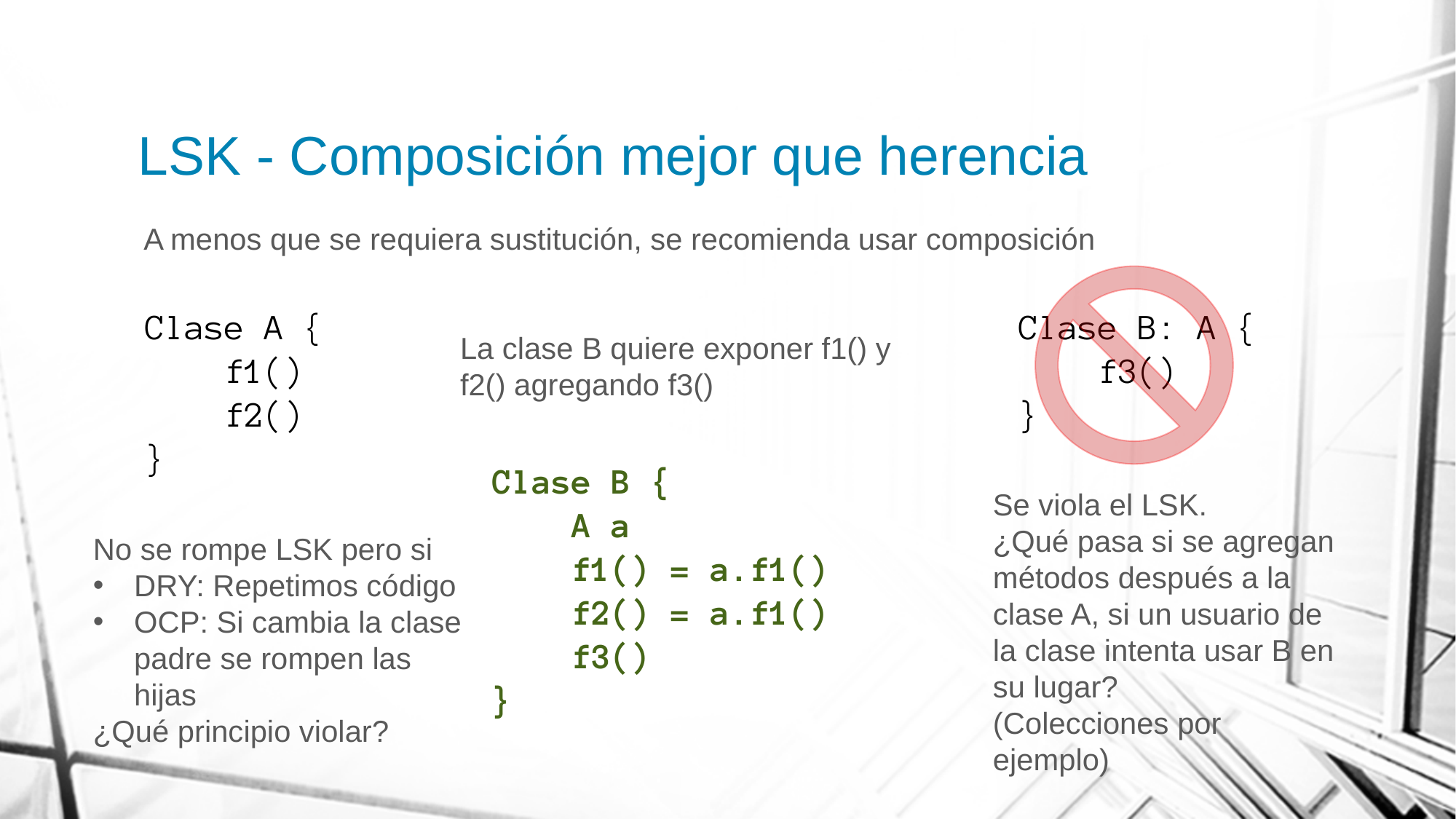

# LSK - Composición mejor que herencia
A menos que se requiera sustitución, se recomienda usar composición

Clase A {
    f1()
    f2()
}

Clase B: A {
    f3()
}

La clase B quiere exponer f1() y f2() agregando f3()

Clase B {
    A a
    f1() = a.f1()
    f2() = a.f1()
    f3()
}

Se viola el LSK.
¿Qué pasa si se agregan métodos después a la clase A, si un usuario de la clase intenta usar B en su lugar?
(Colecciones por ejemplo)

No se rompe LSK pero si
DRY: Repetimos código
OCP: Si cambia la clase padre se rompen las hijas
¿Qué principio violar?